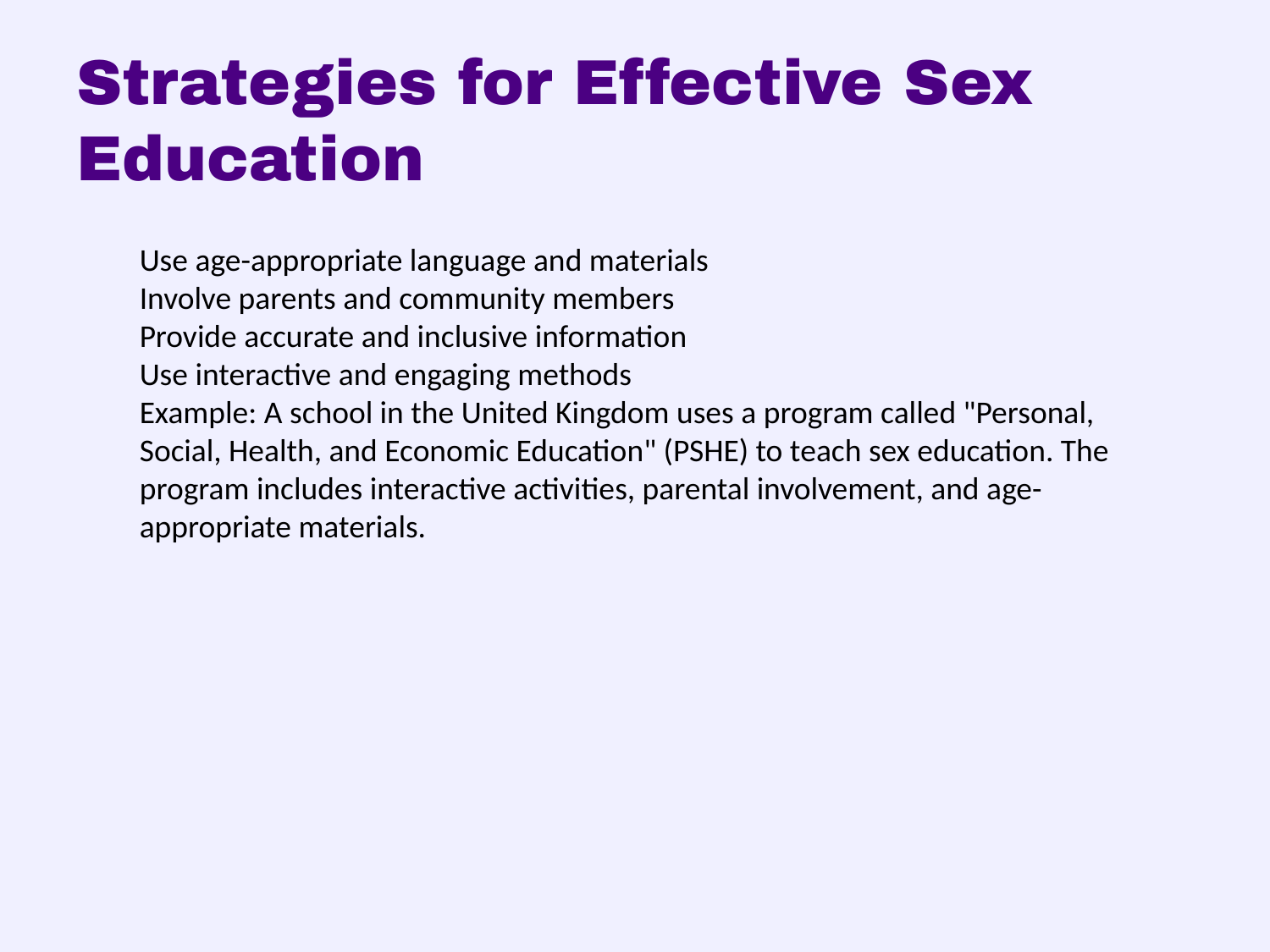

# Strategies for Effective Sex Education

Use age-appropriate language and materials
Involve parents and community members
Provide accurate and inclusive information
Use interactive and engaging methods
Example: A school in the United Kingdom uses a program called "Personal, Social, Health, and Economic Education" (PSHE) to teach sex education. The program includes interactive activities, parental involvement, and age-appropriate materials.